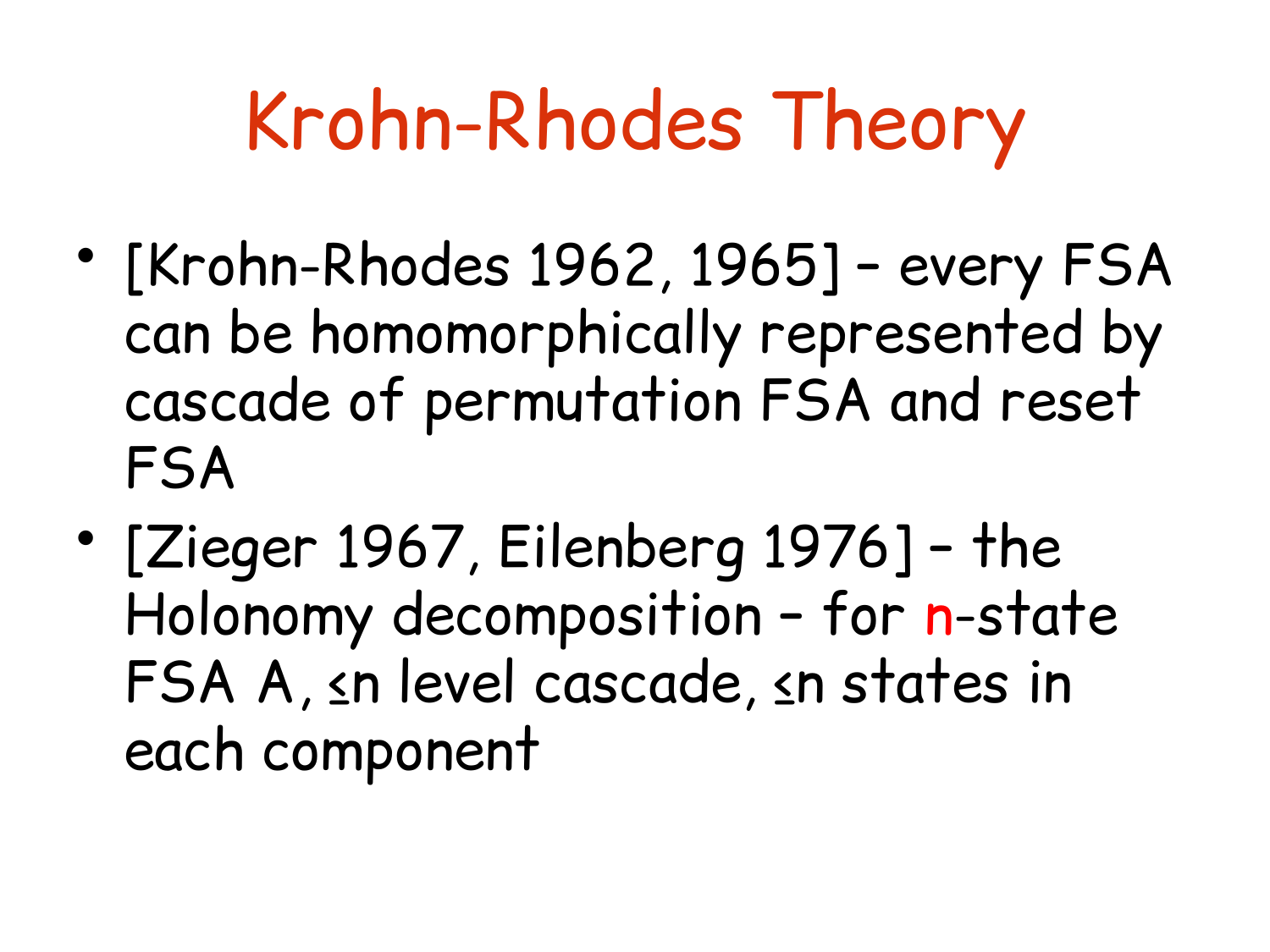

# Krohn-Rhodes Theory
[Krohn-Rhodes 1962, 1965] – every FSA can be homomorphically represented by cascade of permutation FSA and reset FSA
[Zieger 1967, Eilenberg 1976] – the Holonomy decomposition – for n-state FSA A, ≤n level cascade, ≤n states in each component